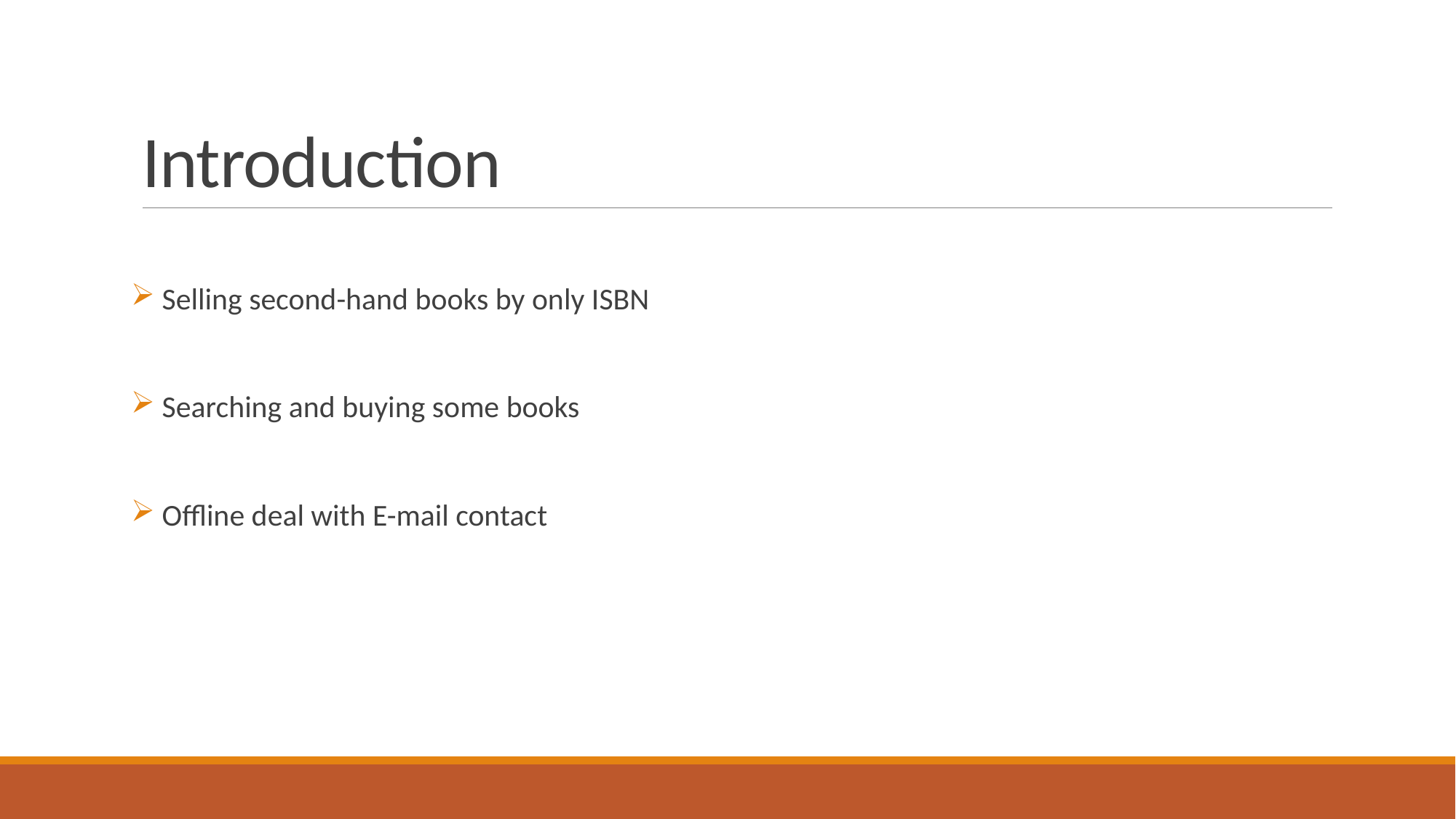

# Introduction

 Selling second-hand books by only ISBN

 Searching and buying some books

 Offline deal with E-mail contact